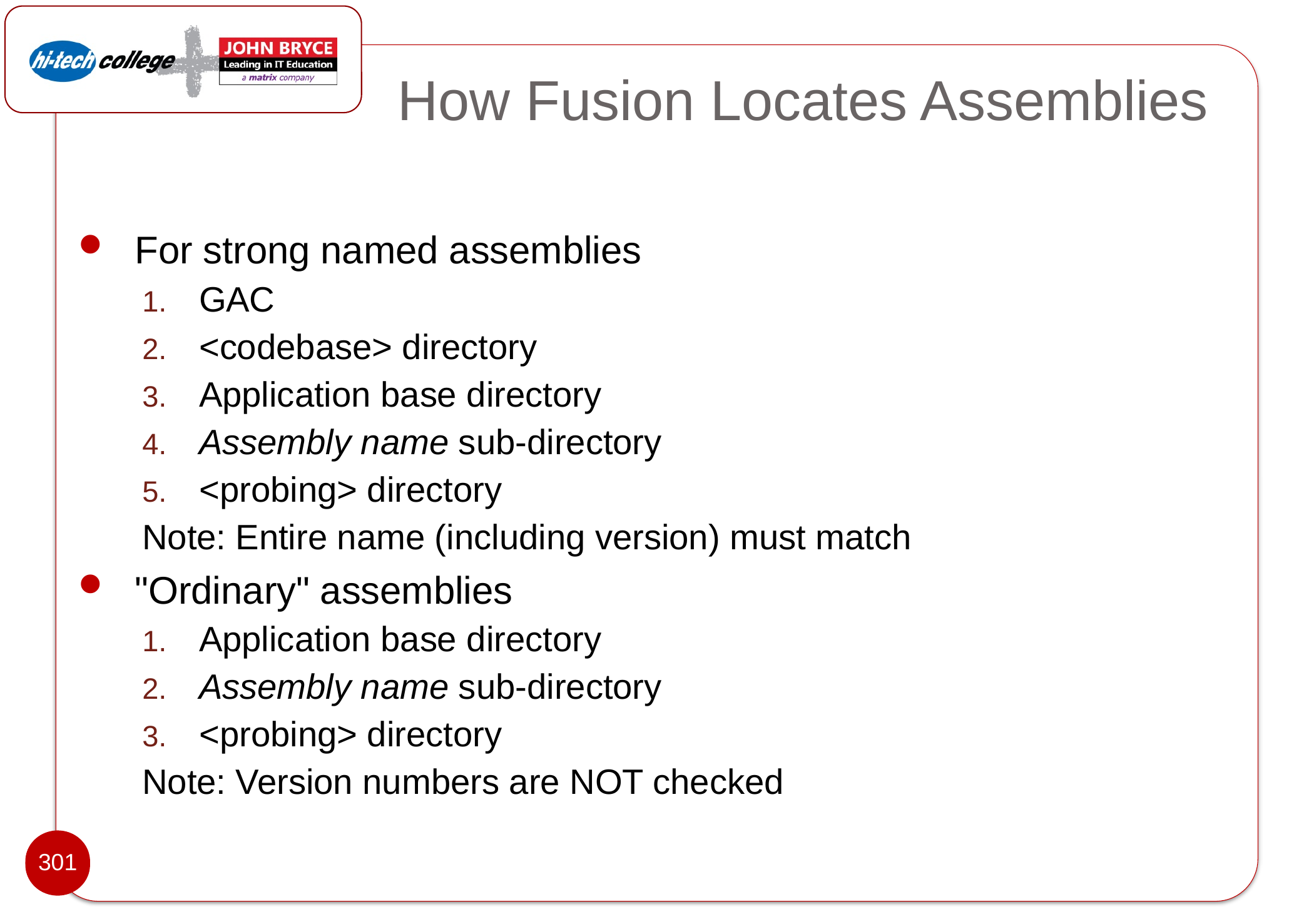

# How Fusion Locates Assemblies
For strong named assemblies
 GAC
 <codebase> directory
 Application base directory
 Assembly name sub-directory
 <probing> directory
Note: Entire name (including version) must match
"Ordinary" assemblies
 Application base directory
 Assembly name sub-directory
 <probing> directory
Note: Version numbers are NOT checked
301